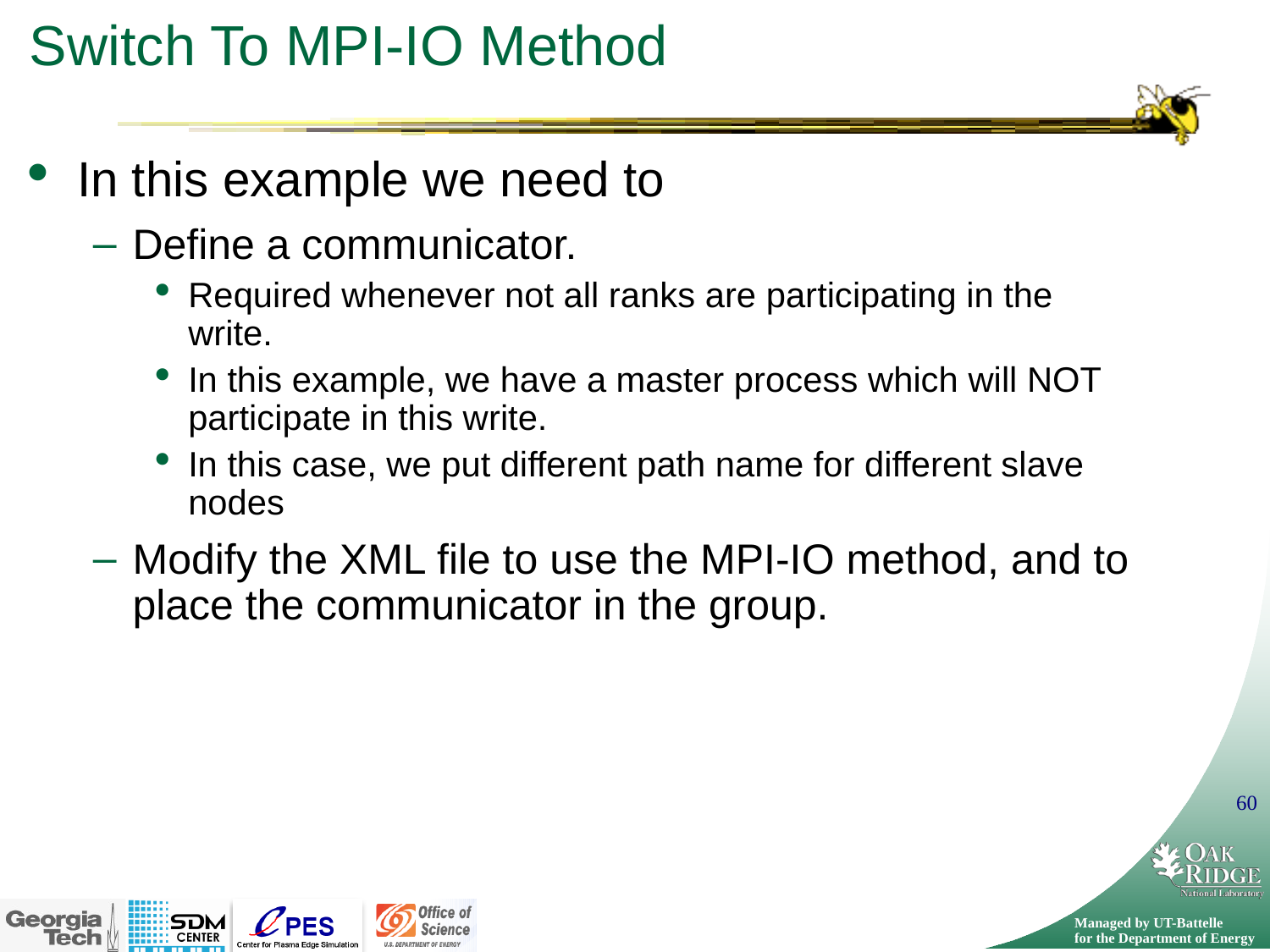

# Switch To MPI-IO Method
In this example we need to
Define a communicator.
Required whenever not all ranks are participating in the write.
In this example, we have a master process which will NOT participate in this write.
In this case, we put different path name for different slave nodes
Modify the XML file to use the MPI-IO method, and to place the communicator in the group.